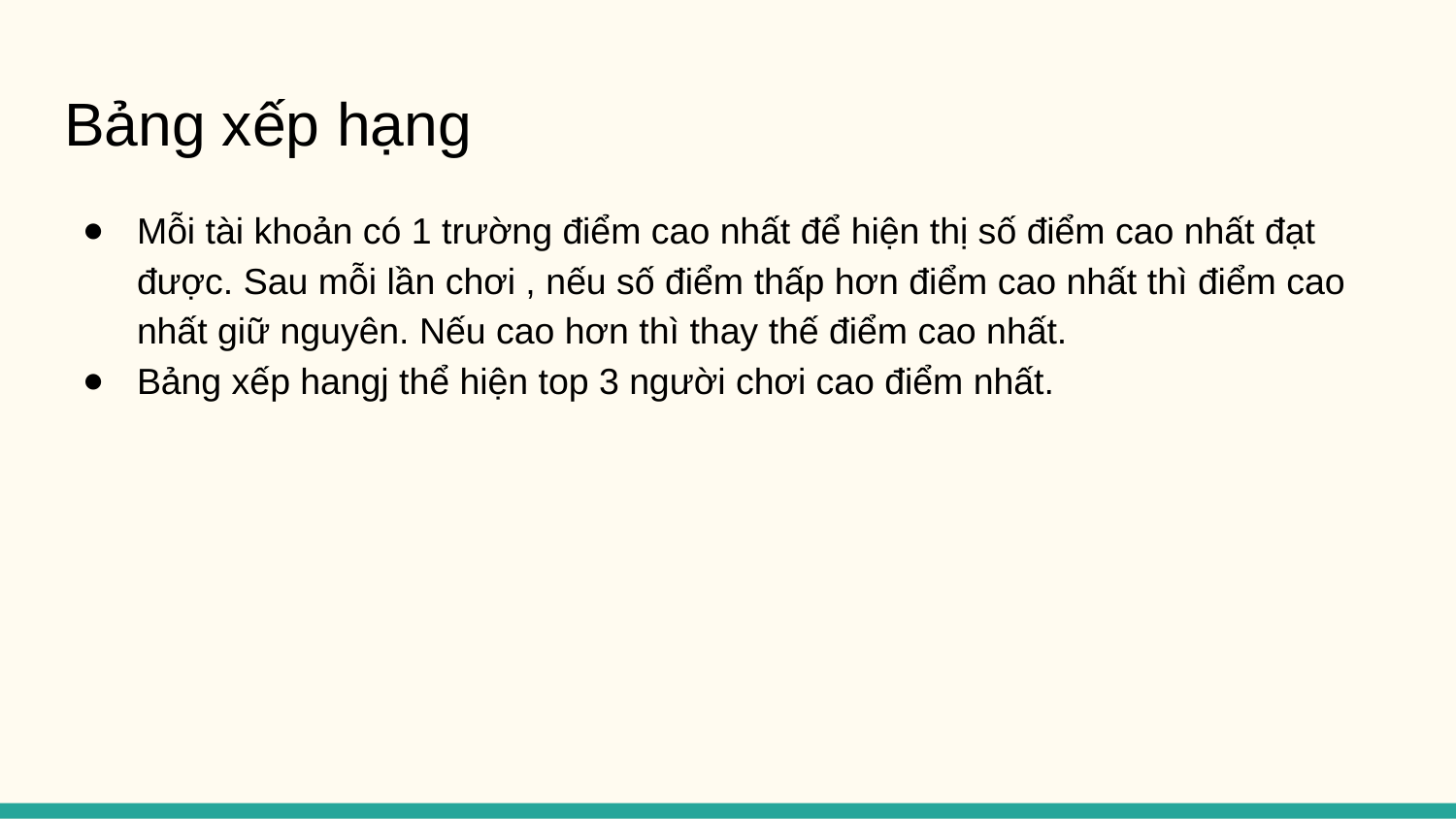

# Bảng xếp hạng
Mỗi tài khoản có 1 trường điểm cao nhất để hiện thị số điểm cao nhất đạt được. Sau mỗi lần chơi , nếu số điểm thấp hơn điểm cao nhất thì điểm cao nhất giữ nguyên. Nếu cao hơn thì thay thế điểm cao nhất.
Bảng xếp hangj thể hiện top 3 người chơi cao điểm nhất.